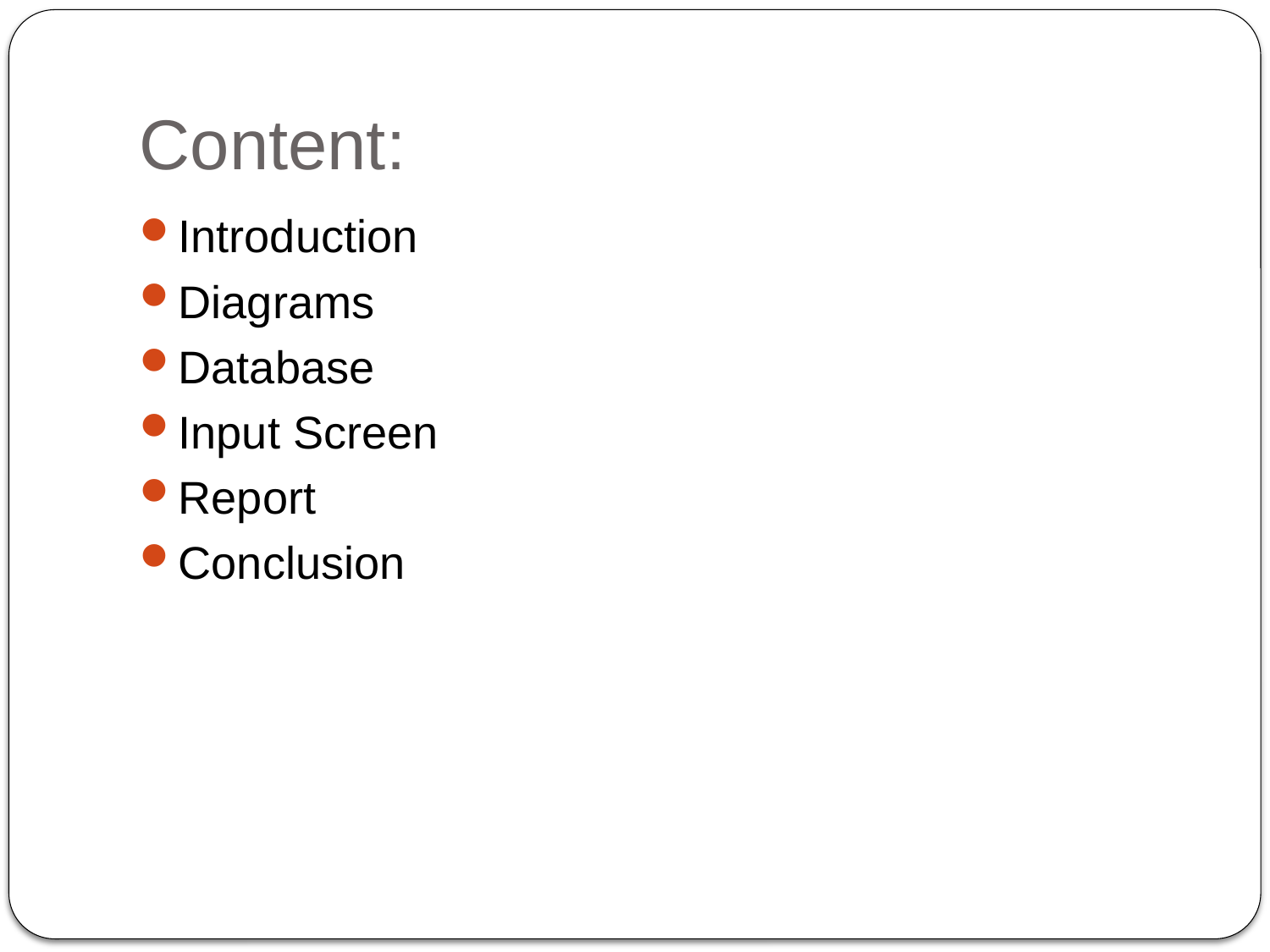

# Content:
Introduction
Diagrams
Database
Input Screen
Report
Conclusion